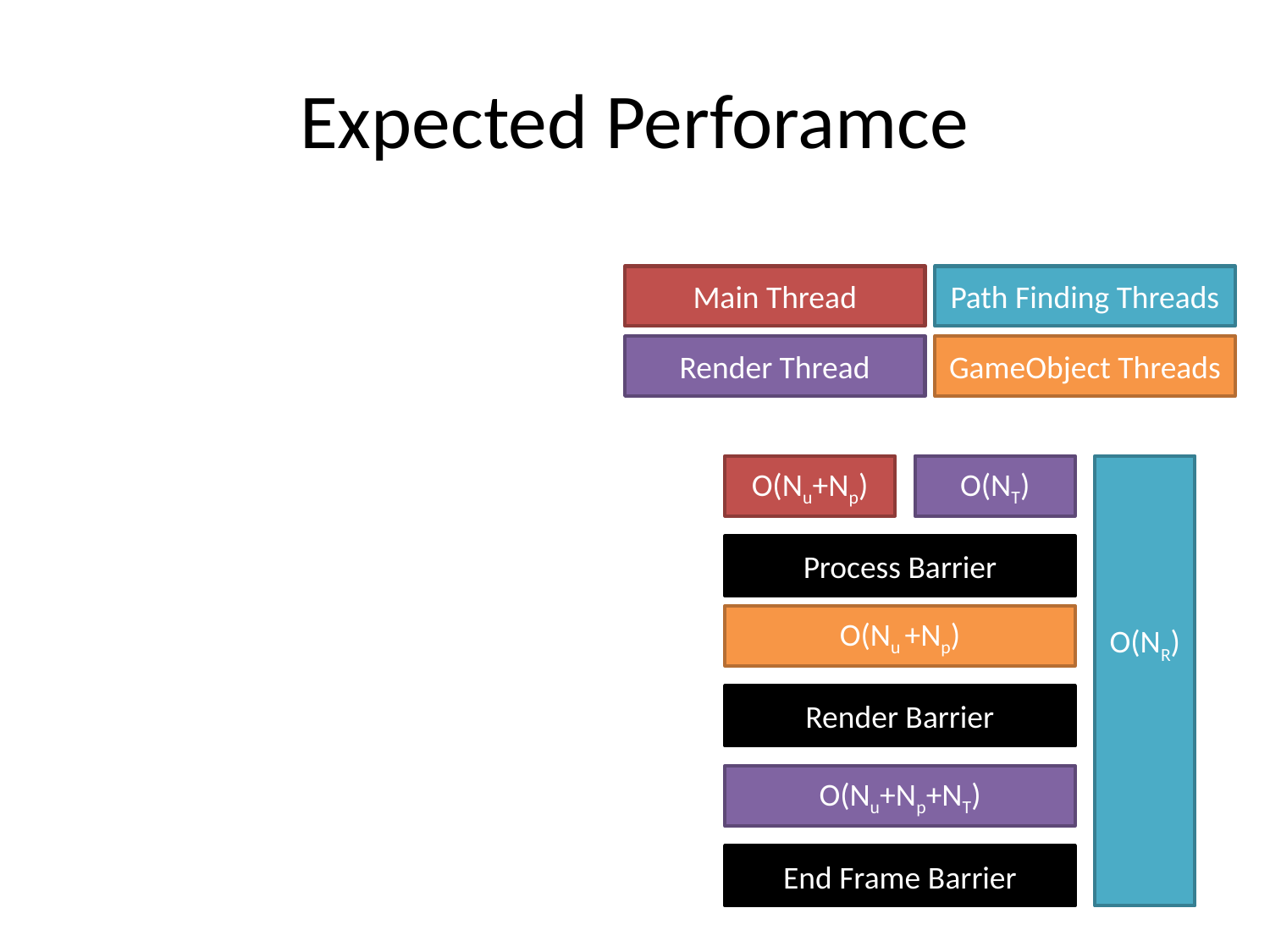

# Expected Perforamce
Main Thread
Path Finding Threads
Render Thread
GameObject Threads
O(Nu+Np)
O(NT)
O(NR)

Process Barrier
O(Nu +Np)
Render Barrier
O(Nu+Np+NT)
End Frame Barrier